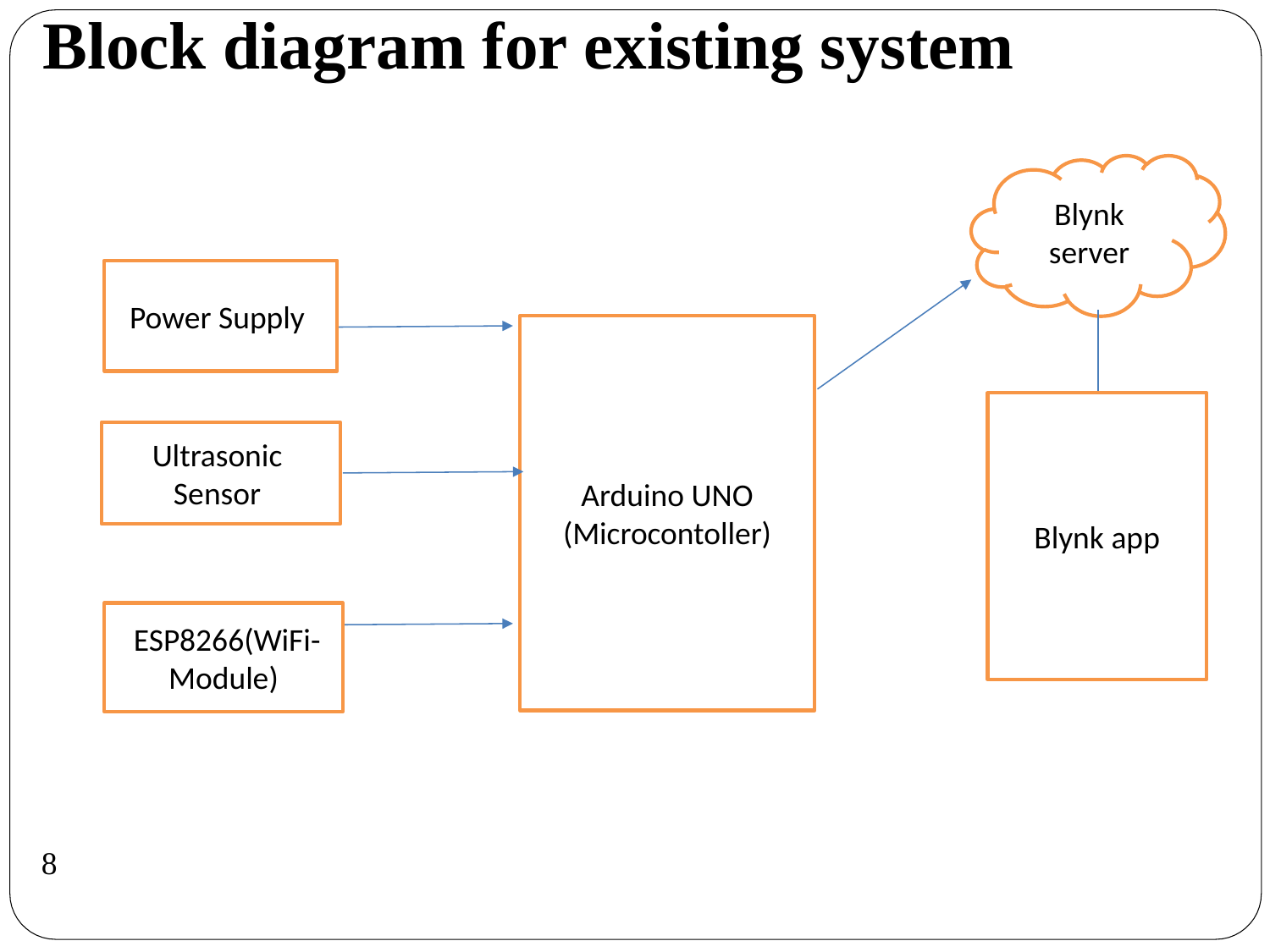

# Block diagram for existing system
Blynk server
Power Supply
Arduino UNO
(Microcontoller)
Blynk app
Ultrasonic
Sensor
 ESP8266(WiFi-Module)